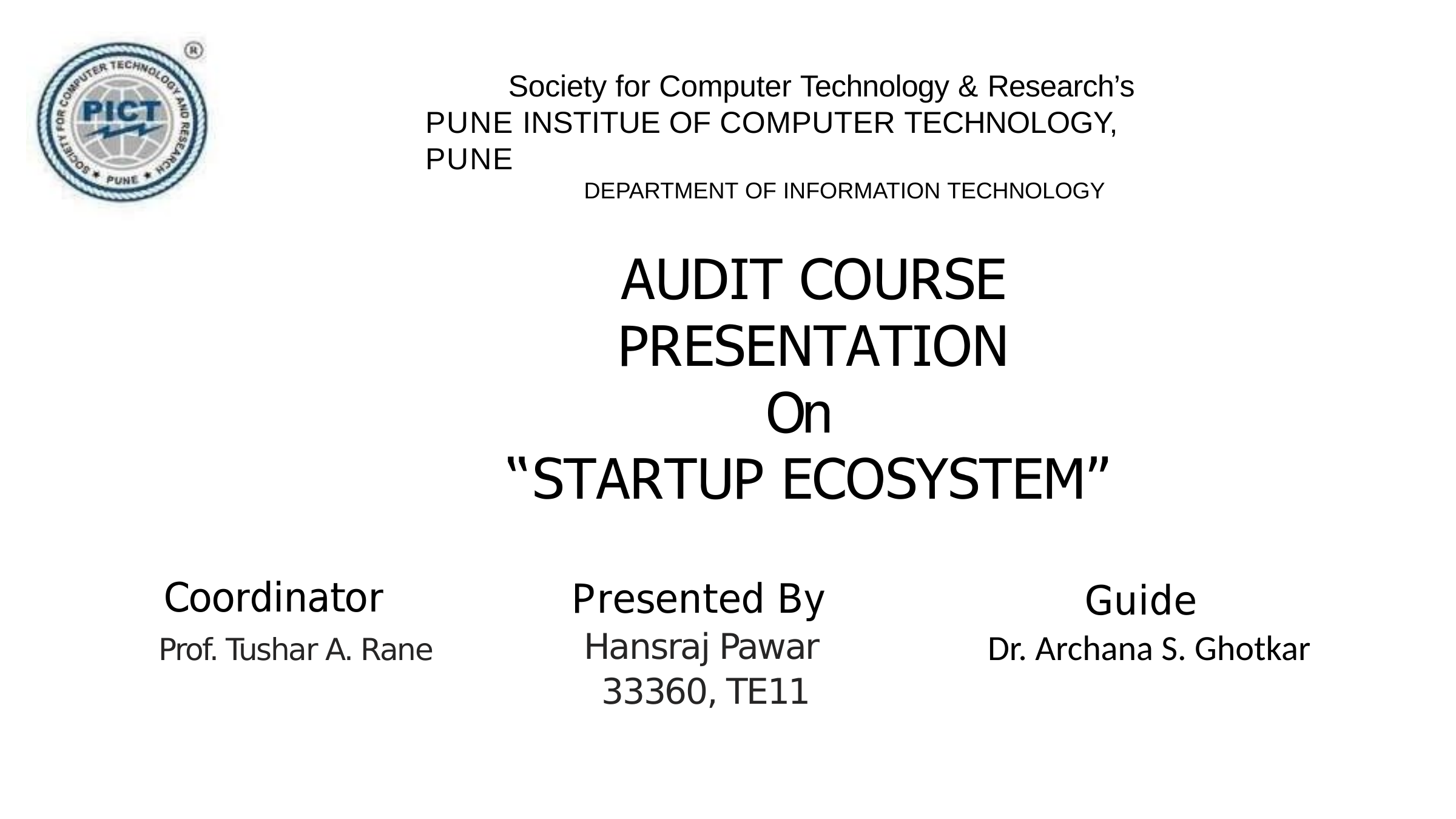

Society for Computer Technology & Research’s  PUNE INSTITUE OF COMPUTER TECHNOLOGY, PUNE
DEPARTMENT OF INFORMATION TECHNOLOGY
AUDIT COURSE PRESENTATION
On
“STARTUP ECOSYSTEM”
Coordinator
Prof. Tushar A. Rane
Presented By  Hansraj Pawar  33360, TE11
Guide
Dr. Archana S. Ghotkar